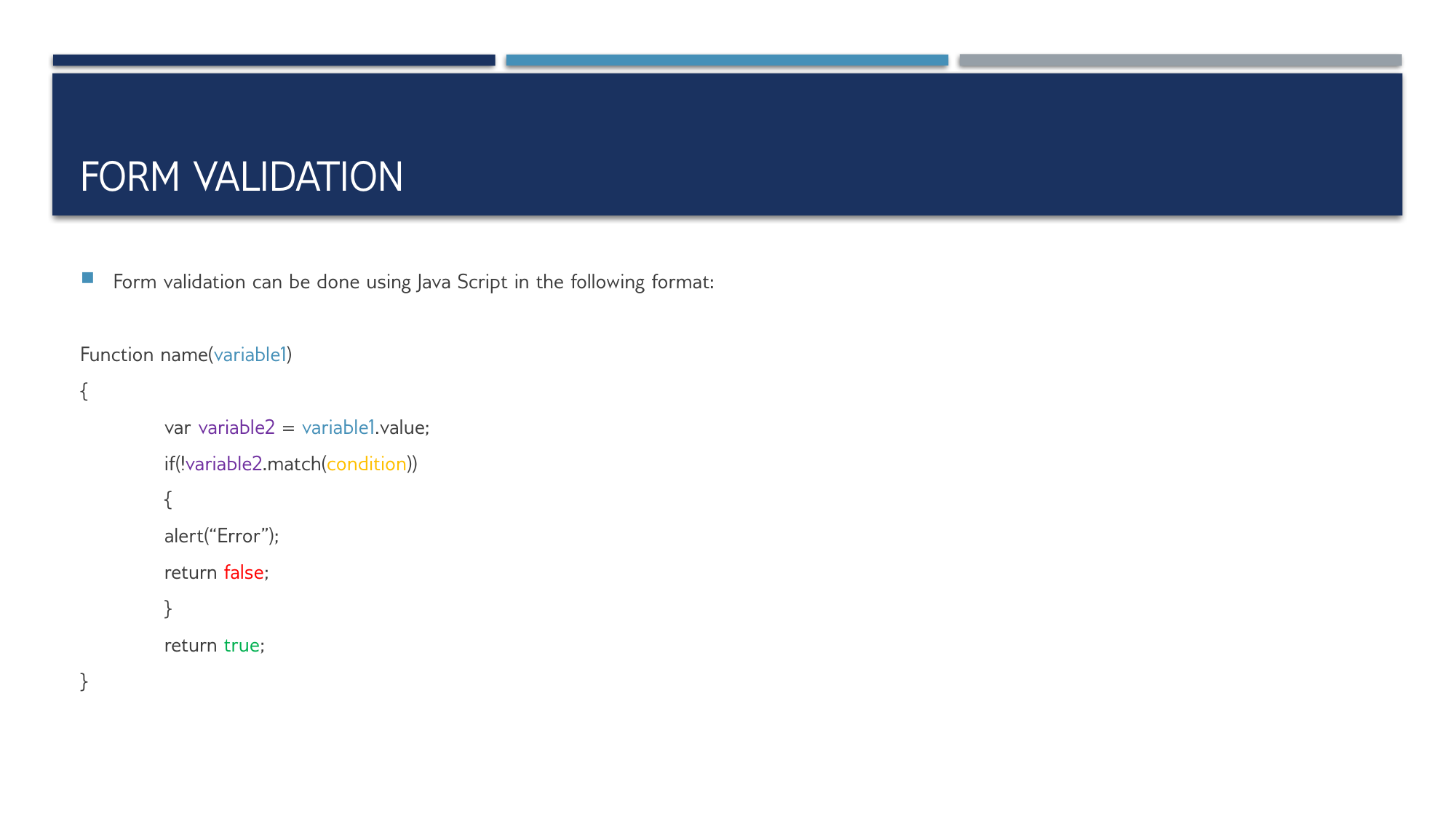

# Form validation
Form validation can be done using Java Script in the following format:

Function name(variable1)
{
	var variable2 = variable1.value;
	if(!variable2.match(condition))
	{
		alert(“Error”);
		return false;
	}
	return true;
}